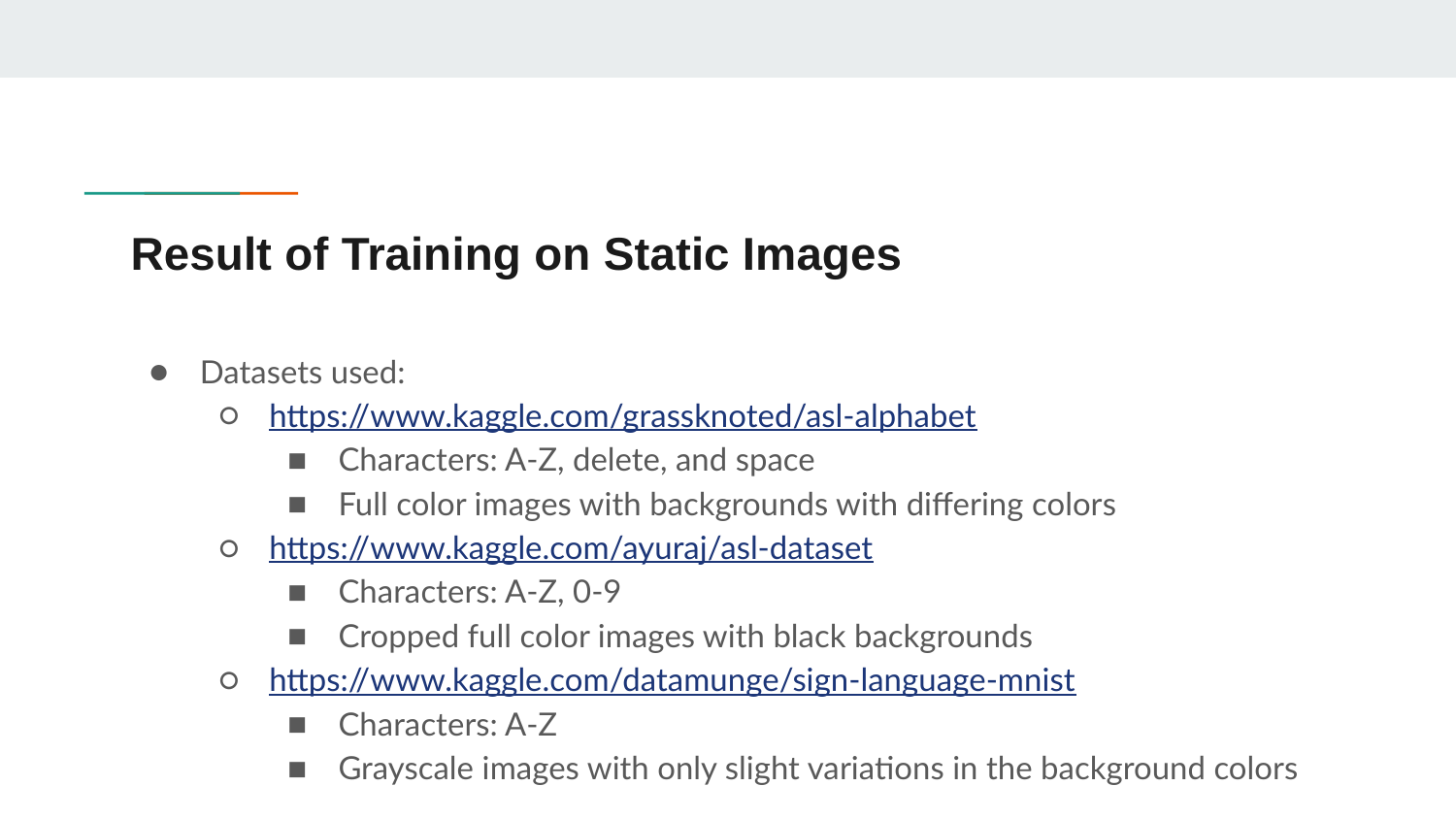

# Result of Training on Static Images
Datasets used:
https://www.kaggle.com/grassknoted/asl-alphabet
Characters: A-Z, delete, and space
Full color images with backgrounds with differing colors
https://www.kaggle.com/ayuraj/asl-dataset
Characters: A-Z, 0-9
Cropped full color images with black backgrounds
https://www.kaggle.com/datamunge/sign-language-mnist
Characters: A-Z
Grayscale images with only slight variations in the background colors